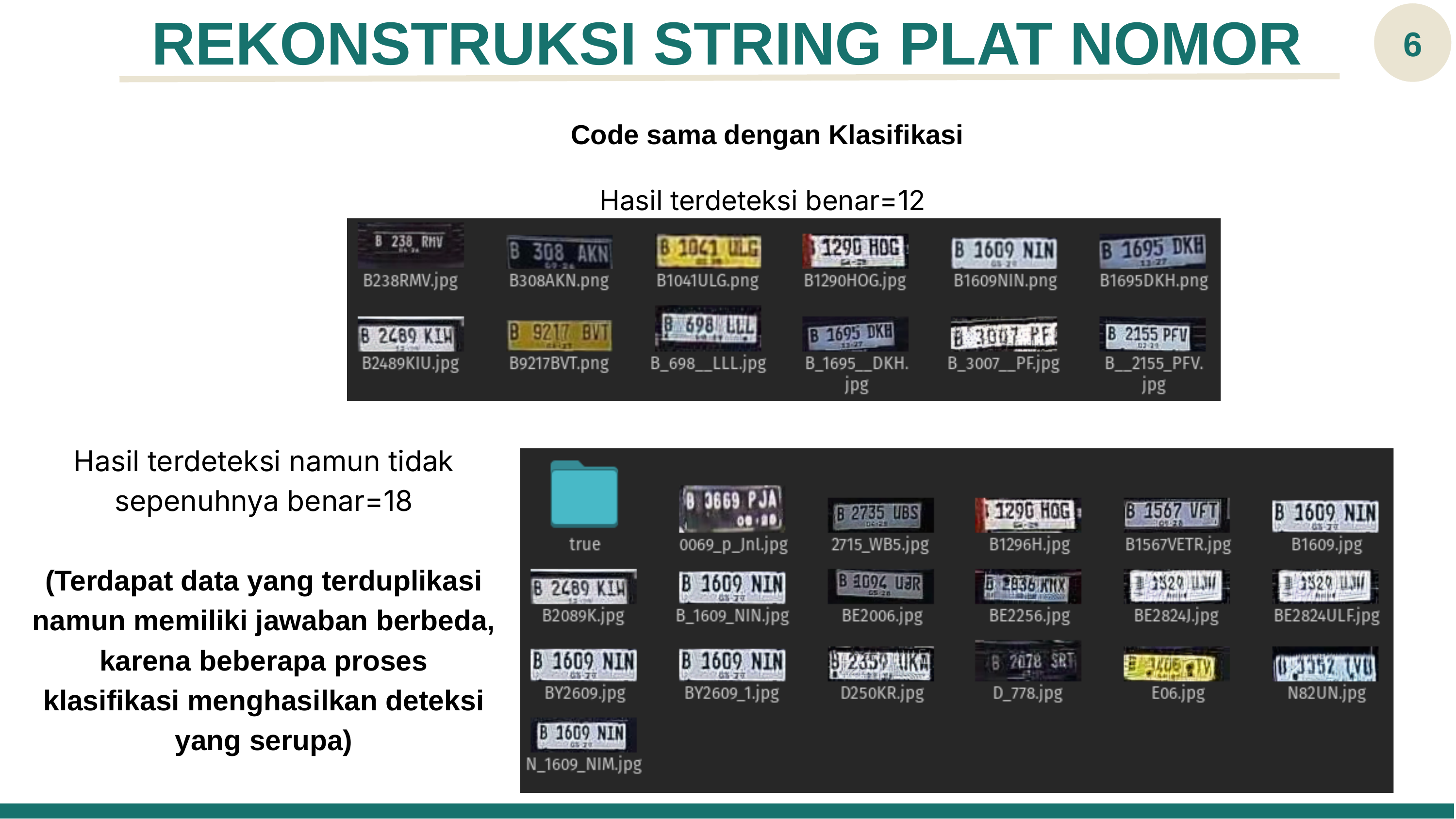

6
REKONSTRUKSI STRING PLAT NOMOR

Code sama dengan Klasifikasi
Hasil terdeteksi benar=12

Hasil terdeteksi namun tidak sepenuhnya benar=18

(Terdapat data yang terduplikasi namun memiliki jawaban berbeda, karena beberapa proses klasifikasi menghasilkan deteksi yang serupa)